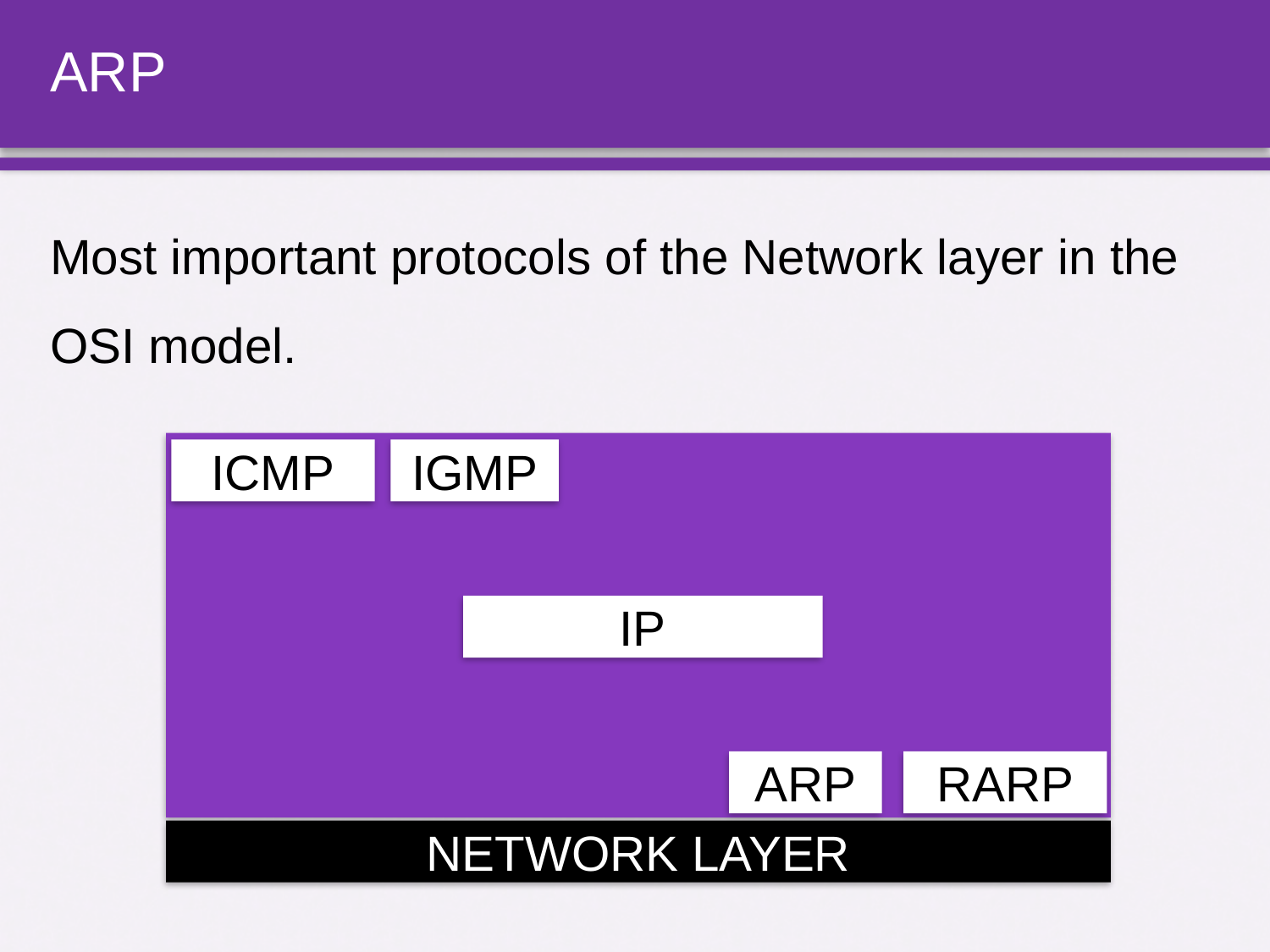

# ARP
Most important protocols of the Network layer in the OSI model.

ICMP
IGMP
IP
ARP
RARP
NETWORK LAYER